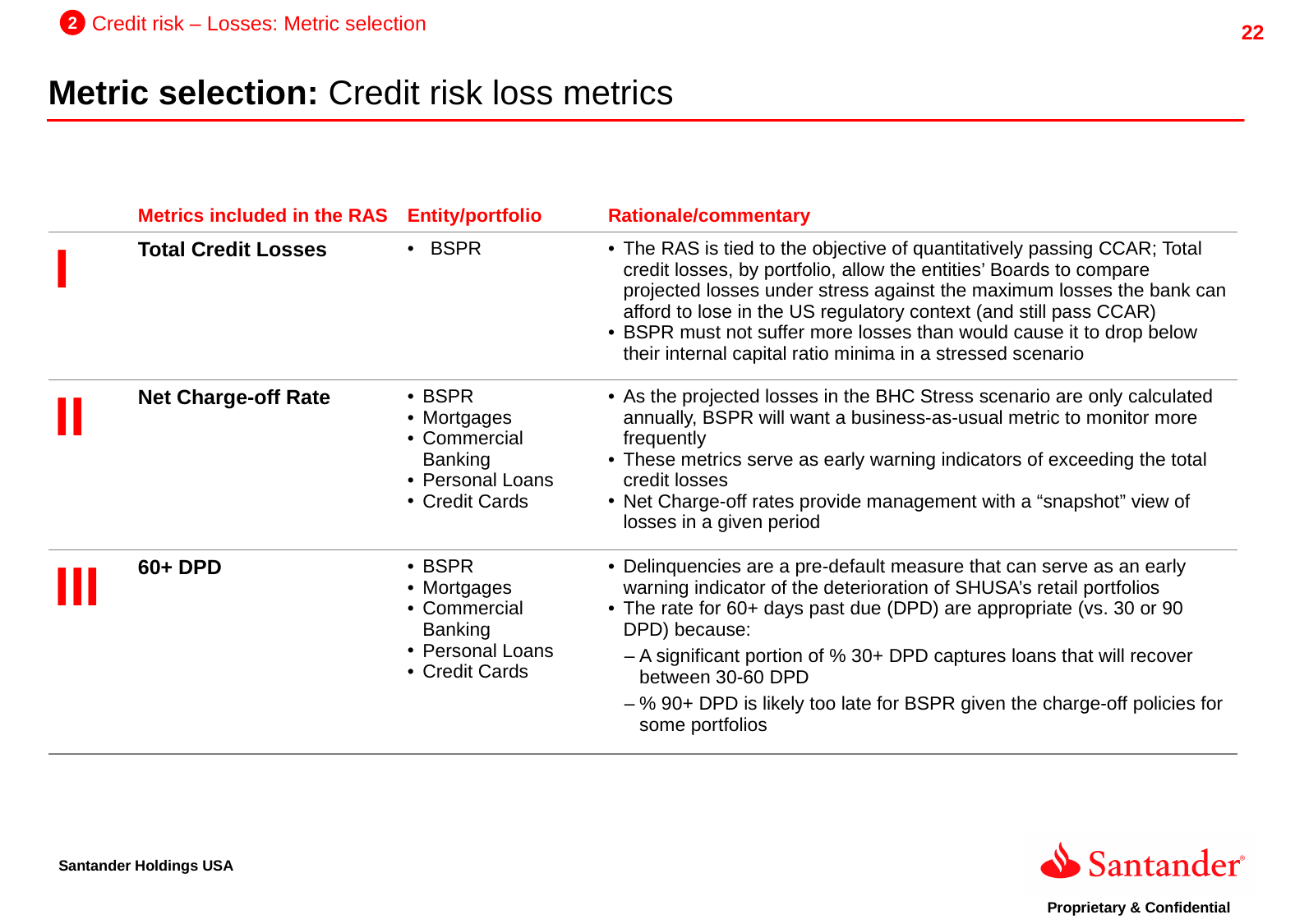

2
Credit risk – Losses: Metric selection
Metric selection: Credit risk loss metrics
|  | Metrics included in the RAS | Entity/portfolio | Rationale/commentary |
| --- | --- | --- | --- |
| I | Total Credit Losses | BSPR | The RAS is tied to the objective of quantitatively passing CCAR; Total credit losses, by portfolio, allow the entities’ Boards to compare projected losses under stress against the maximum losses the bank can afford to lose in the US regulatory context (and still pass CCAR) BSPR must not suffer more losses than would cause it to drop below their internal capital ratio minima in a stressed scenario |
| II | Net Charge-off Rate | BSPR Mortgages Commercial Banking Personal Loans Credit Cards | As the projected losses in the BHC Stress scenario are only calculated annually, BSPR will want a business-as-usual metric to monitor more frequently These metrics serve as early warning indicators of exceeding the total credit losses Net Charge-off rates provide management with a “snapshot” view of losses in a given period |
| III | 60+ DPD | BSPR Mortgages Commercial Banking Personal Loans Credit Cards | Delinquencies are a pre-default measure that can serve as an early warning indicator of the deterioration of SHUSA’s retail portfolios The rate for 60+ days past due (DPD) are appropriate (vs. 30 or 90 DPD) because: A significant portion of % 30+ DPD captures loans that will recover between 30-60 DPD % 90+ DPD is likely too late for BSPR given the charge-off policies for some portfolios |